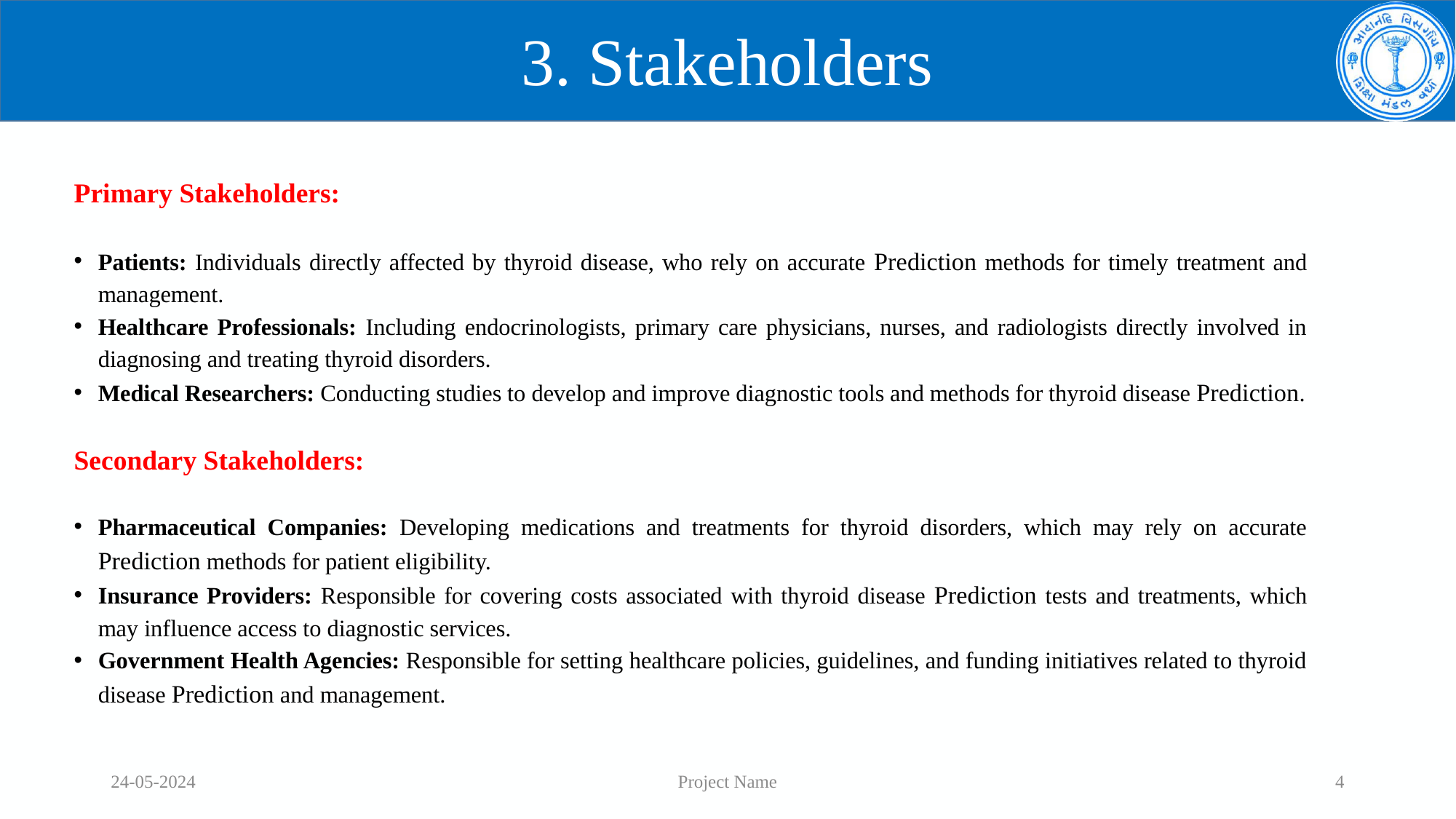

# 3. Stakeholders
Primary Stakeholders:

Patients: Individuals directly affected by thyroid disease, who rely on accurate Prediction methods for timely treatment and management.
Healthcare Professionals: Including endocrinologists, primary care physicians, nurses, and radiologists directly involved in diagnosing and treating thyroid disorders.
Medical Researchers: Conducting studies to develop and improve diagnostic tools and methods for thyroid disease Prediction.

Secondary Stakeholders:

Pharmaceutical Companies: Developing medications and treatments for thyroid disorders, which may rely on accurate Prediction methods for patient eligibility.
Insurance Providers: Responsible for covering costs associated with thyroid disease Prediction tests and treatments, which may influence access to diagnostic services.
Government Health Agencies: Responsible for setting healthcare policies, guidelines, and funding initiatives related to thyroid disease Prediction and management.
24-05-2024
Project Name
4